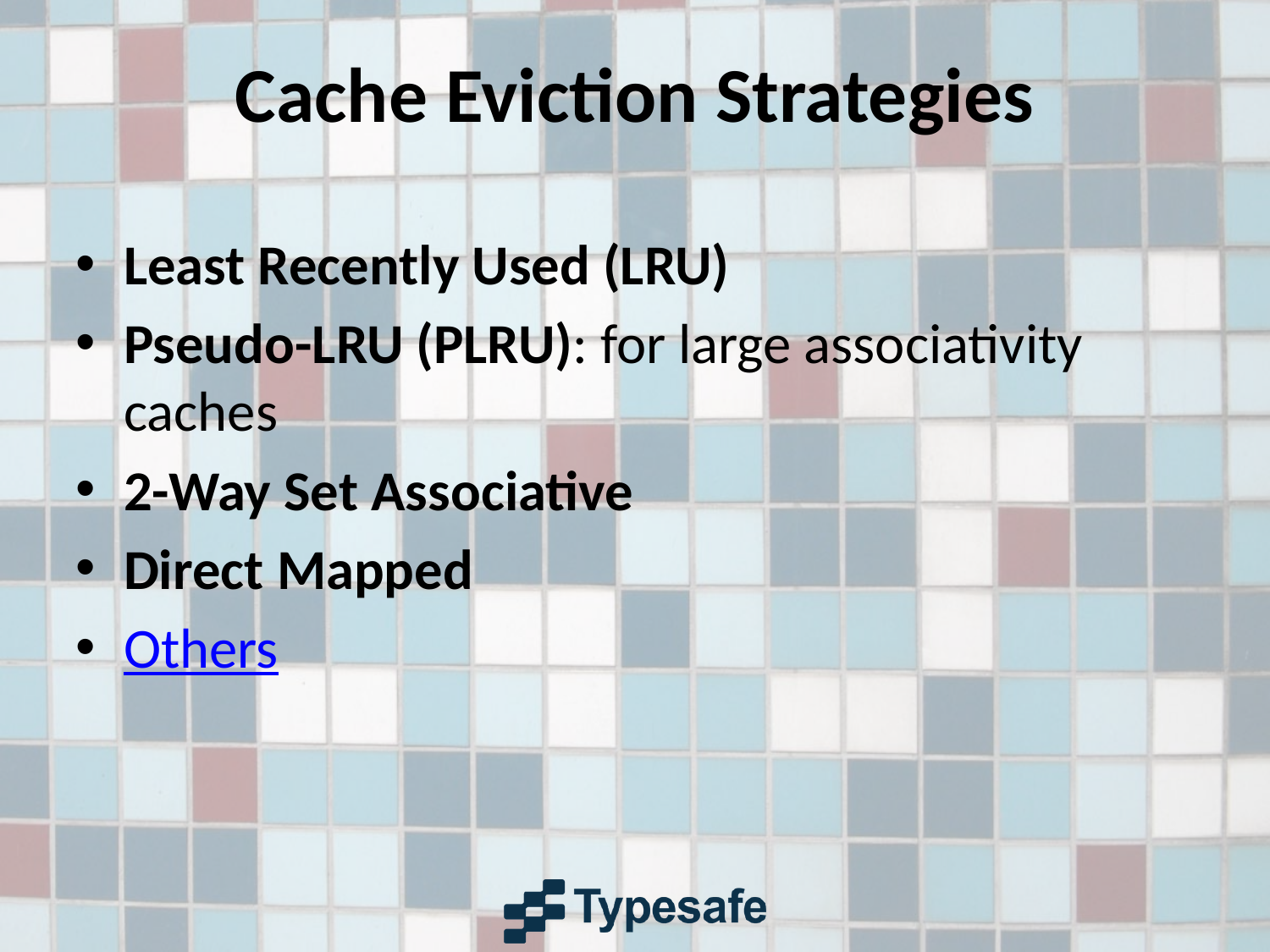

# Cache Eviction Strategies
Least Recently Used (LRU)
Pseudo-LRU (PLRU): for large associativity caches
2-Way Set Associative
Direct Mapped
Others